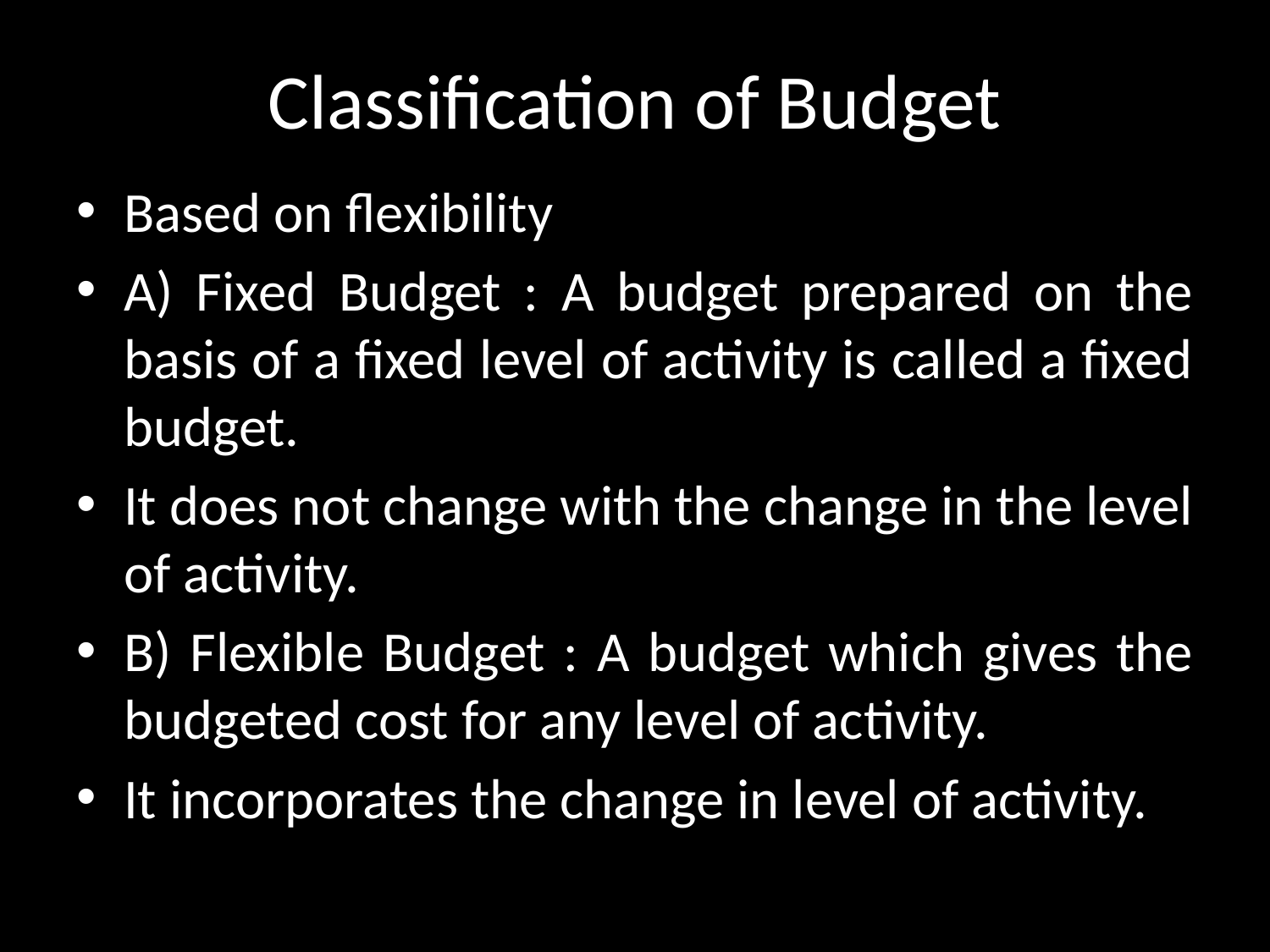

# Classification of Budget
Based on flexibility
A) Fixed Budget : A budget prepared on the basis of a fixed level of activity is called a fixed budget.
It does not change with the change in the level of activity.
B) Flexible Budget : A budget which gives the budgeted cost for any level of activity.
It incorporates the change in level of activity.